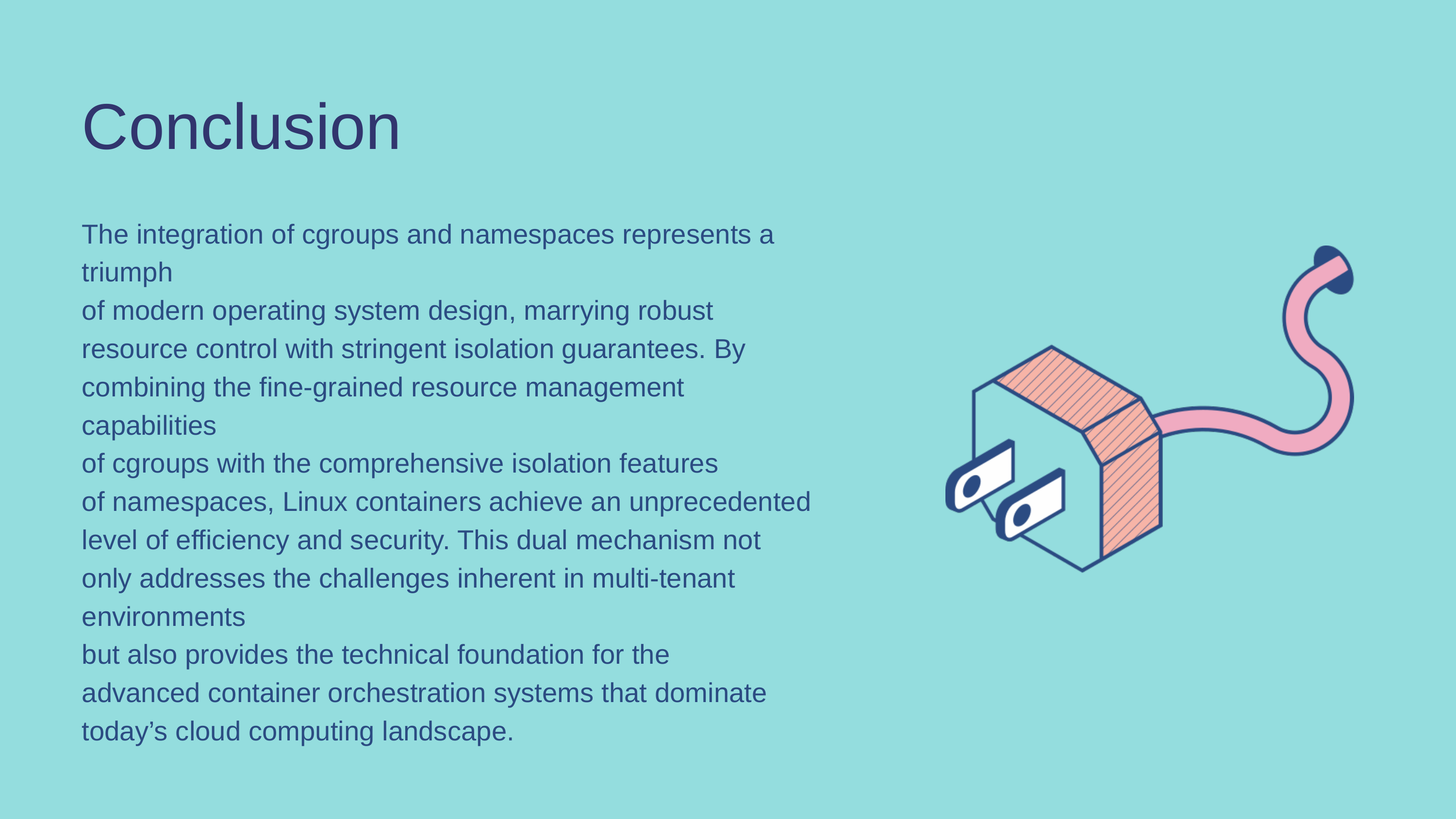

Conclusion
The integration of cgroups and namespaces represents a triumph
of modern operating system design, marrying robust
resource control with stringent isolation guarantees. By
combining the fine-grained resource management capabilities
of cgroups with the comprehensive isolation features
of namespaces, Linux containers achieve an unprecedented
level of efficiency and security. This dual mechanism not
only addresses the challenges inherent in multi-tenant environments
but also provides the technical foundation for the
advanced container orchestration systems that dominate
today’s cloud computing landscape.